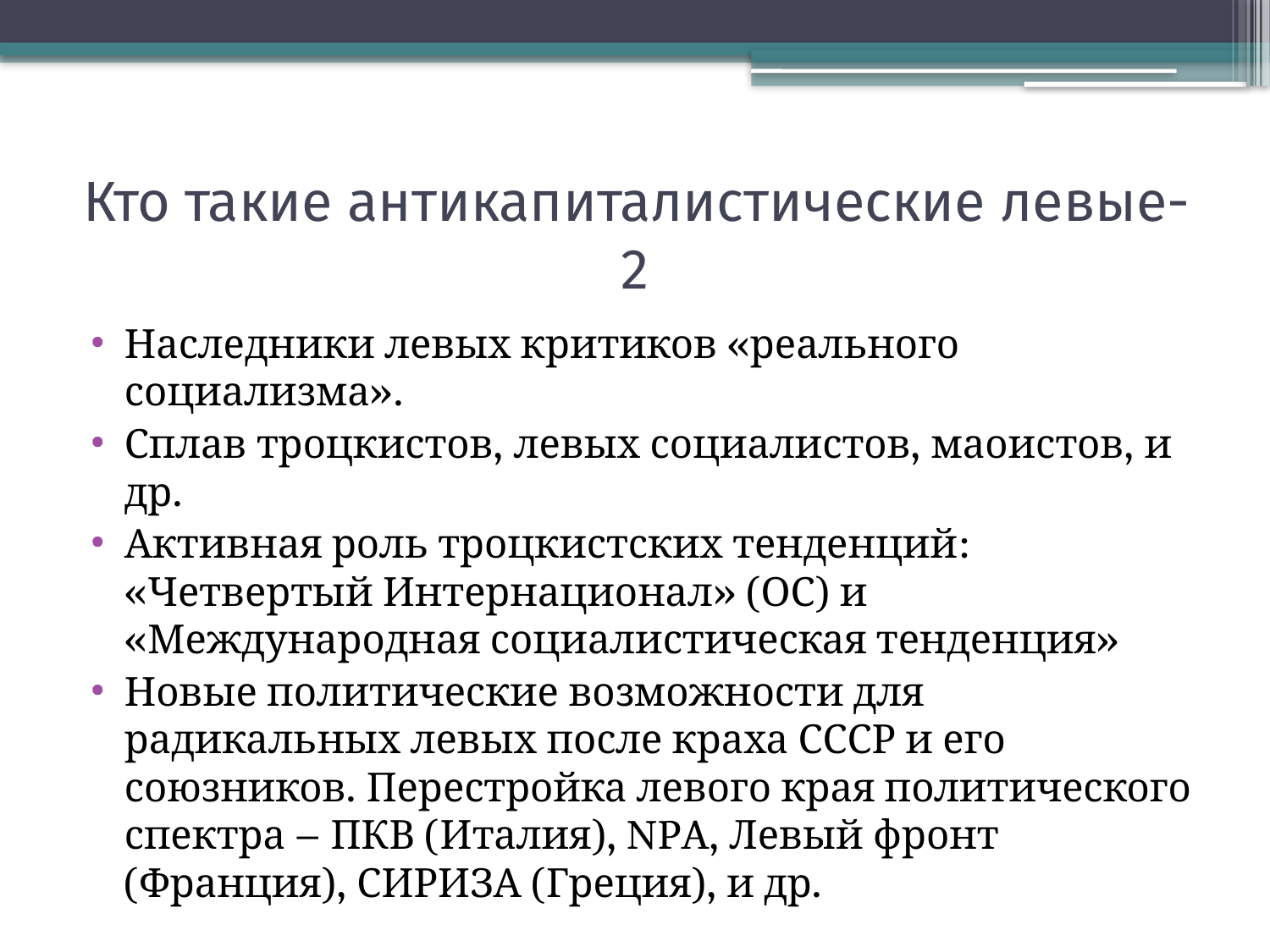

# Кто такие антикапиталистические левые-2
Наследники левых критиков «реального социализма».
Сплав троцкистов, левых социалистов, маоистов, и др.
Активная роль троцкистских тенденций: «Четвертый Интернационал» (ОС) и «Международная социалистическая тенденция»
Новые политические возможности для радикальных левых после краха СССР и его союзников. Перестройка левого края политического спектра – ПКВ (Италия), NPA, Левый фронт (Франция), СИРИЗА (Греция), и др.